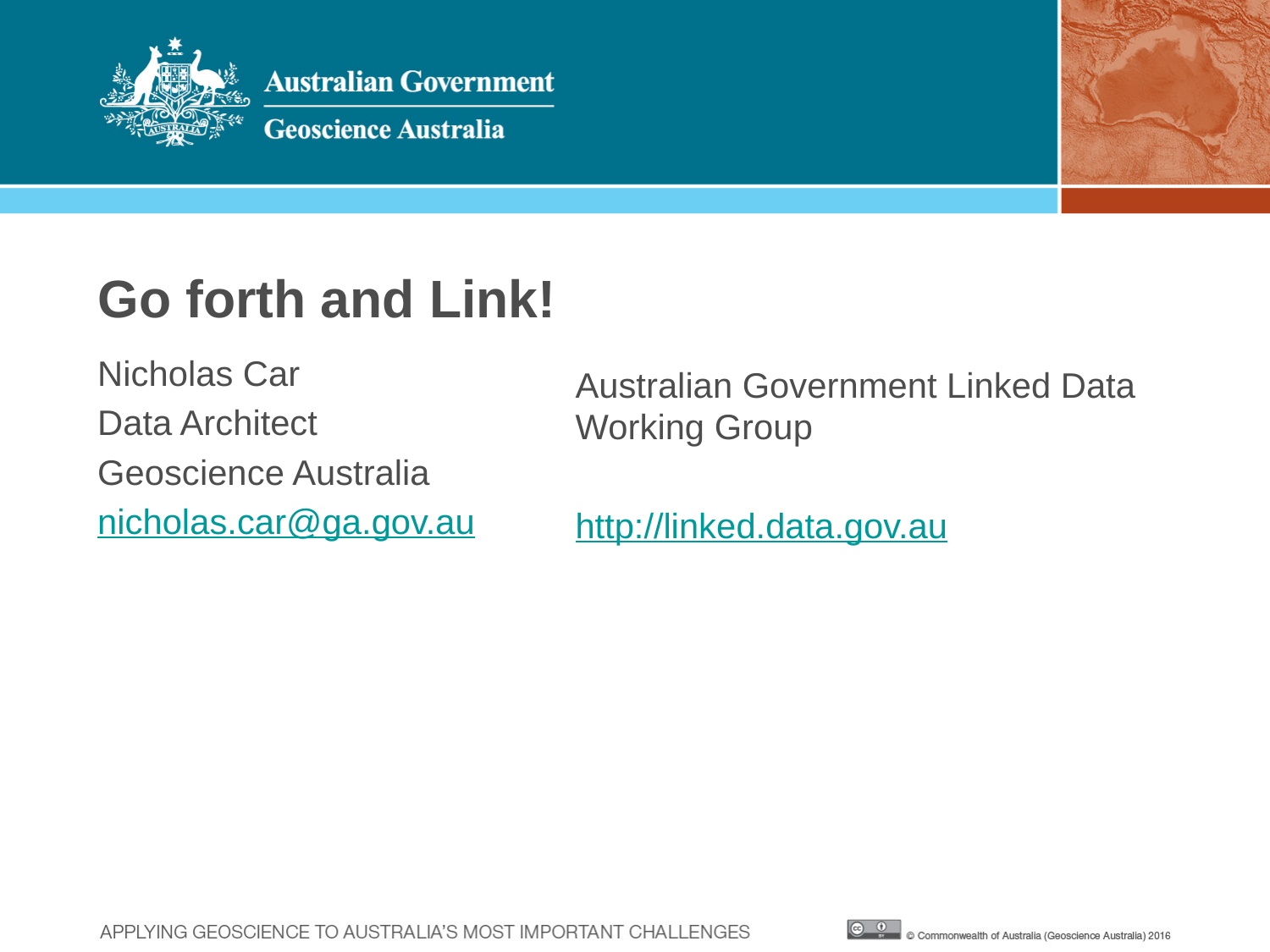

# Go forth and Link!
Nicholas Car
Data Architect
Geoscience Australia
nicholas.car@ga.gov.au
	Australian Government Linked Data Working Group

	http://linked.data.gov.au